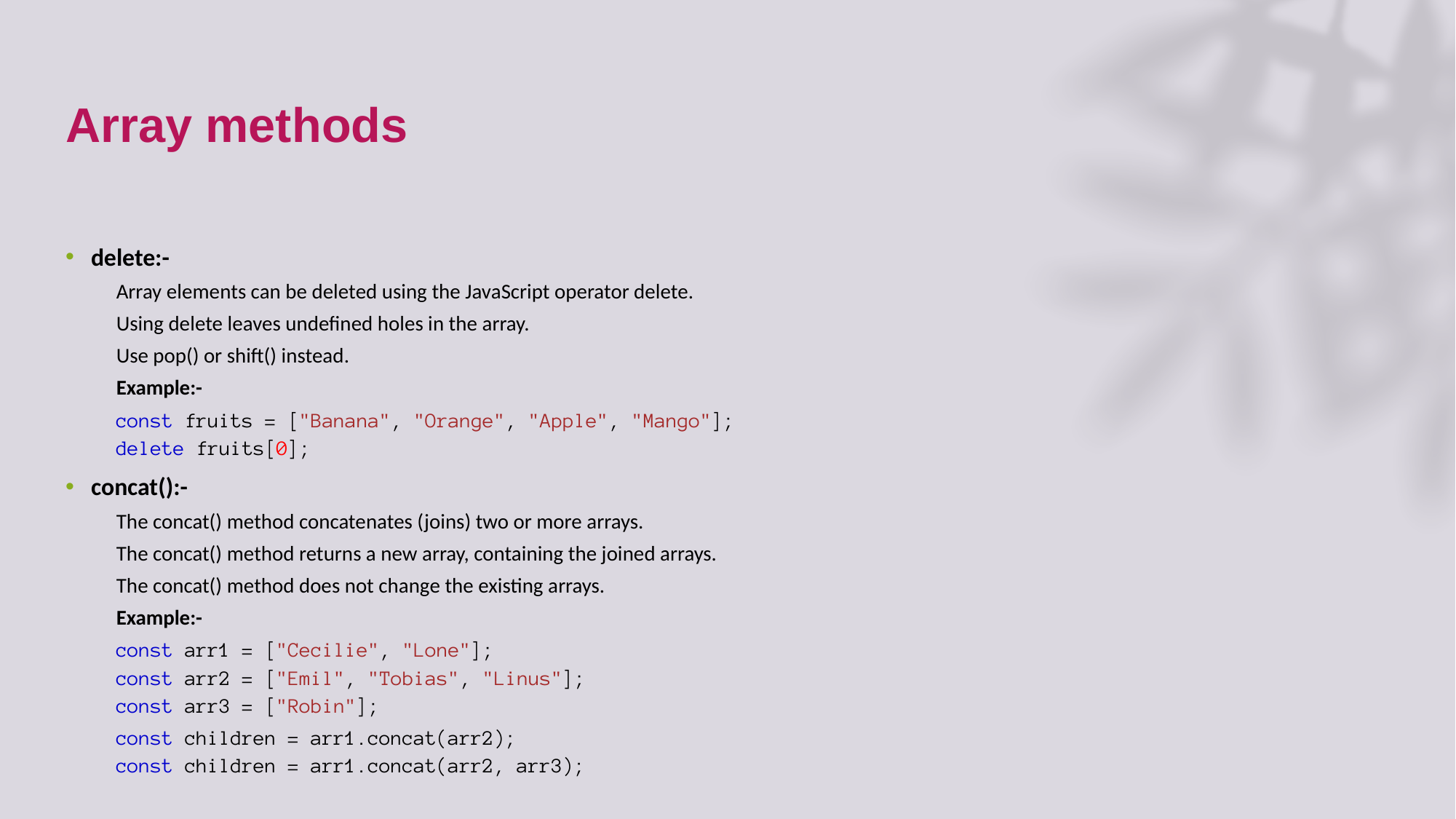

# Array methods
delete:-
Array elements can be deleted using the JavaScript operator delete.
Using delete leaves undefined holes in the array.
Use pop() or shift() instead.
Example:-
const fruits = ["Banana", "Orange", "Apple", "Mango"];
delete fruits[0];
concat():-
The concat() method concatenates (joins) two or more arrays.
The concat() method returns a new array, containing the joined arrays.
The concat() method does not change the existing arrays.
Example:-
const arr1 = ["Cecilie", "Lone"];
const arr2 = ["Emil", "Tobias", "Linus"];
const arr3 = ["Robin"];
const children = arr1.concat(arr2);
const children = arr1.concat(arr2, arr3);